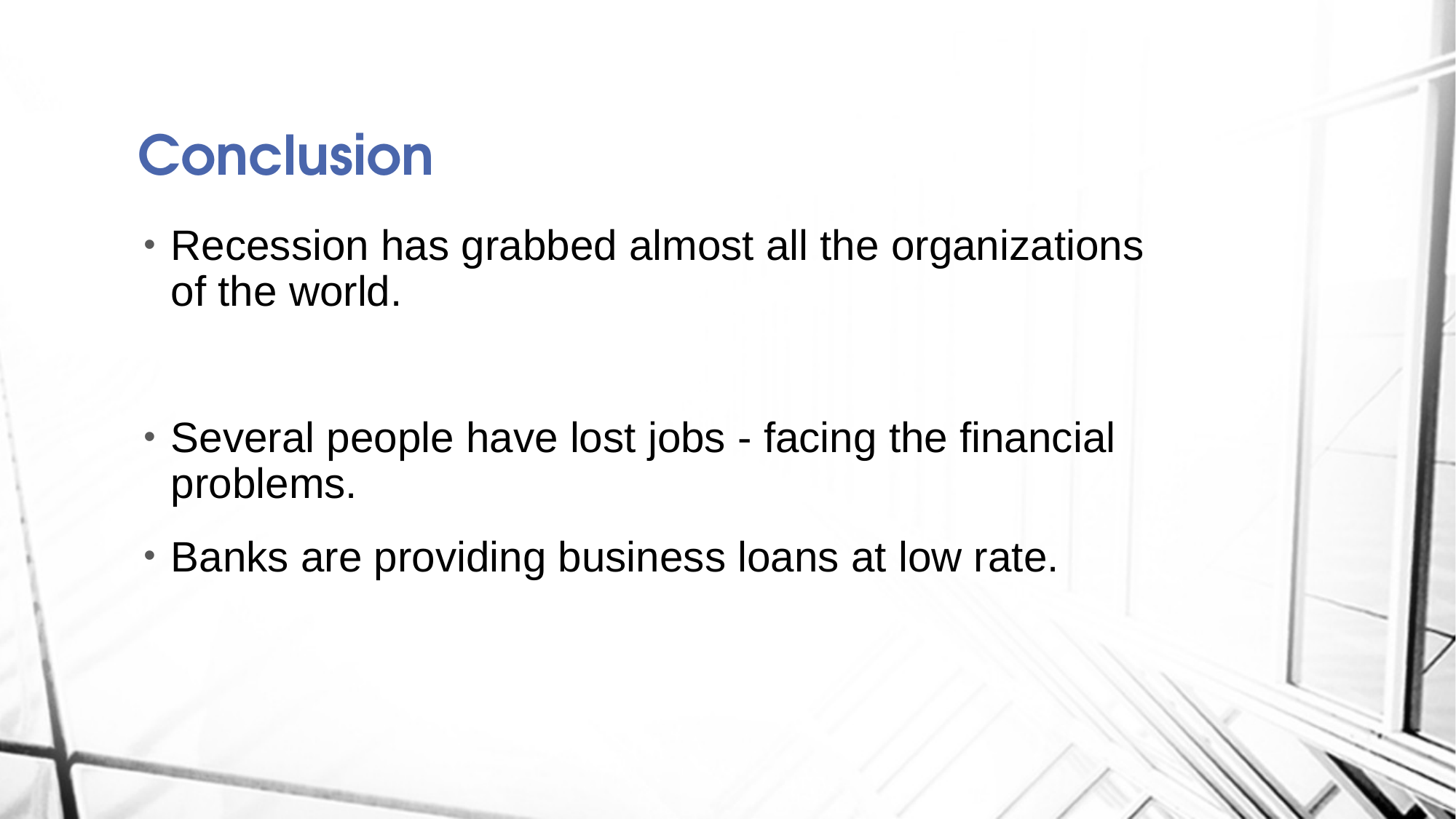

# Conclusion
Recession has grabbed almost all the organizations of the world.

Several people have lost jobs - facing the financial problems.
Banks are providing business loans at low rate.